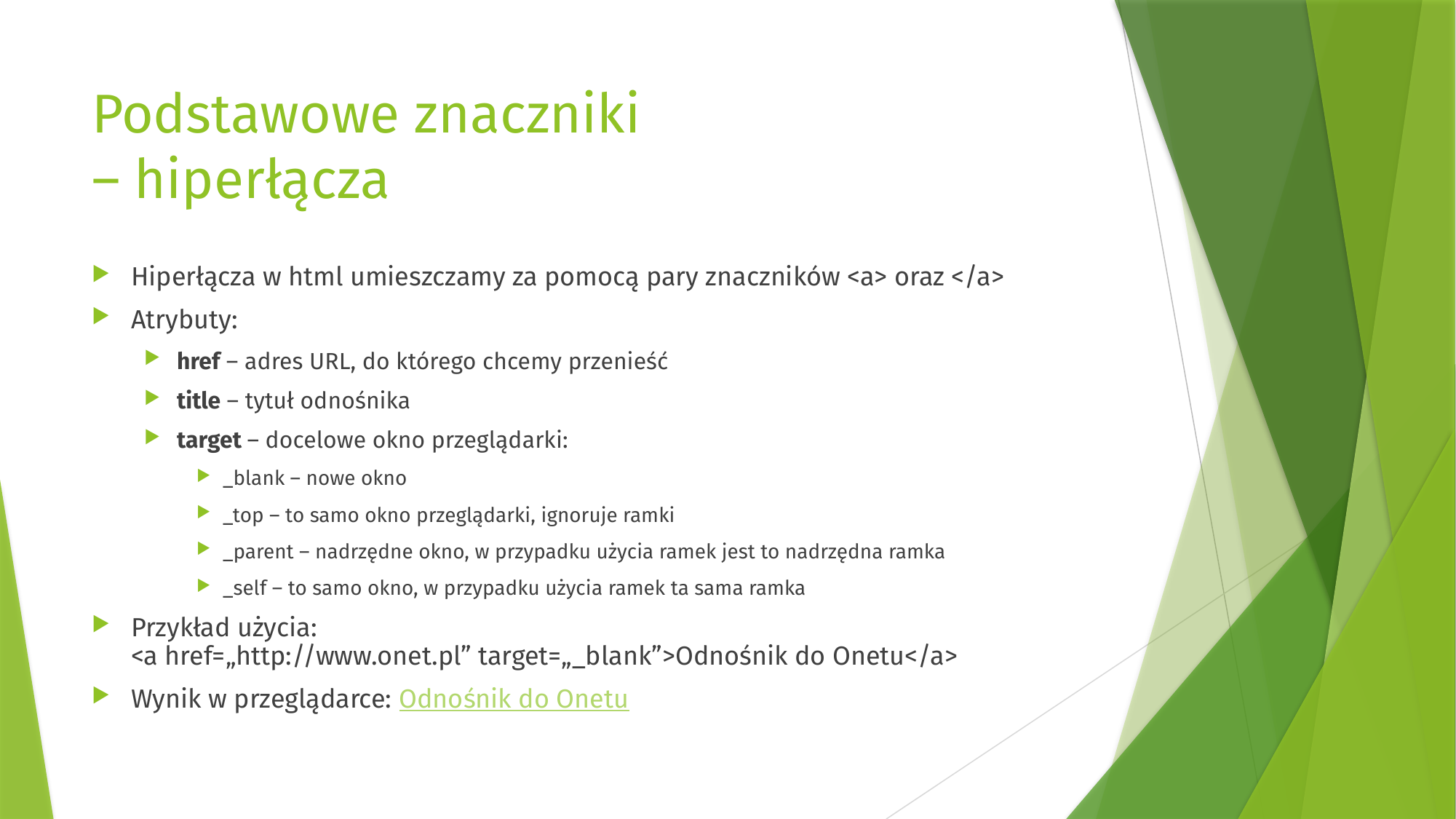

# Podstawowe znaczniki – hiperłącza
Hiperłącza w html umieszczamy za pomocą pary znaczników <a> oraz </a>
Atrybuty:
href – adres URL, do którego chcemy przenieść
title – tytuł odnośnika
target – docelowe okno przeglądarki:
_blank – nowe okno
_top – to samo okno przeglądarki, ignoruje ramki
_parent – nadrzędne okno, w przypadku użycia ramek jest to nadrzędna ramka
_self – to samo okno, w przypadku użycia ramek ta sama ramka
Przykład użycia:
<a href=„http://www.onet.pl” target=„_blank”>Odnośnik do Onetu</a>
Wynik w przeglądarce: Odnośnik do Onetu